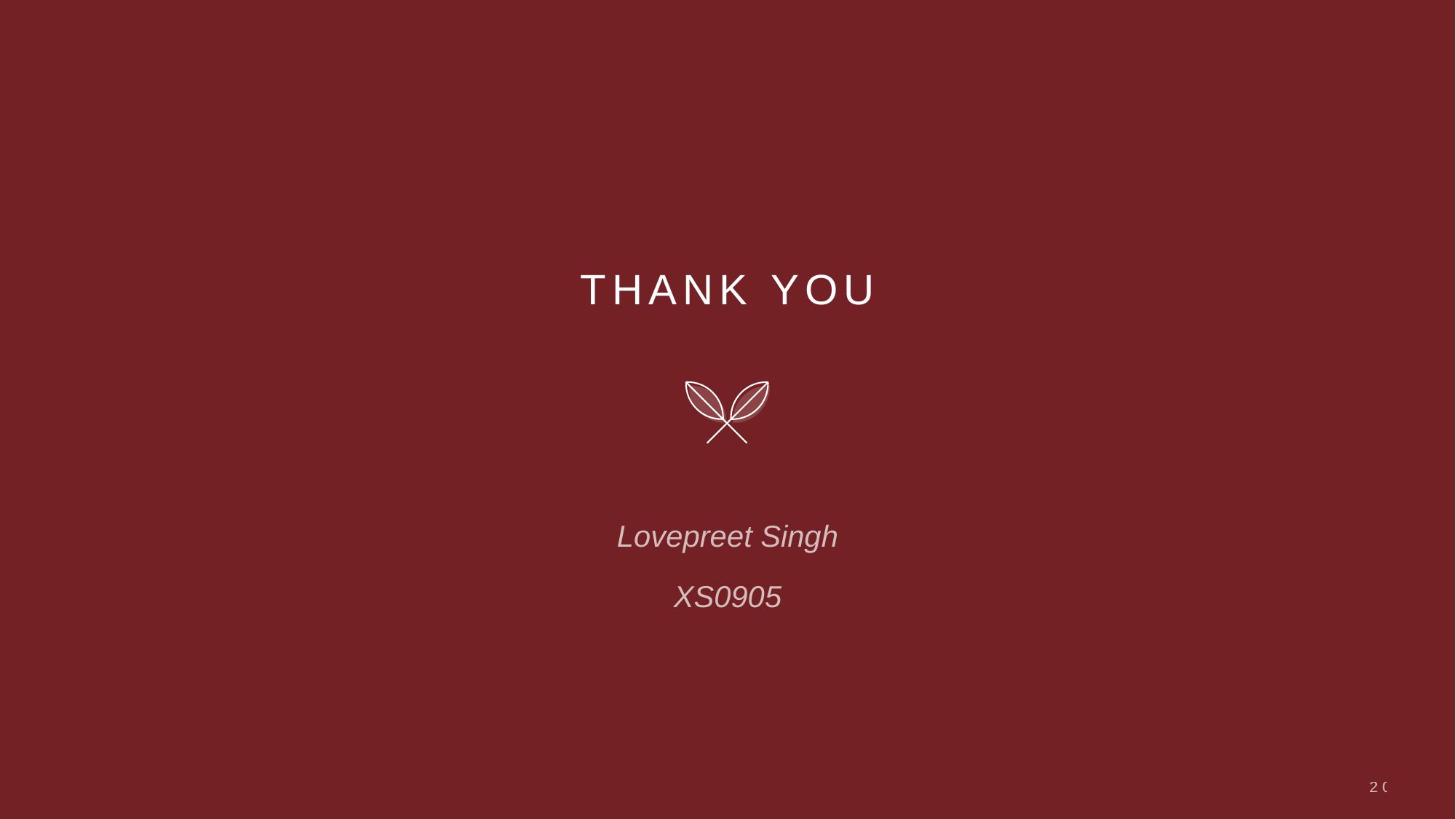

# Thank you
Lovepreet Singh
XS0905
20